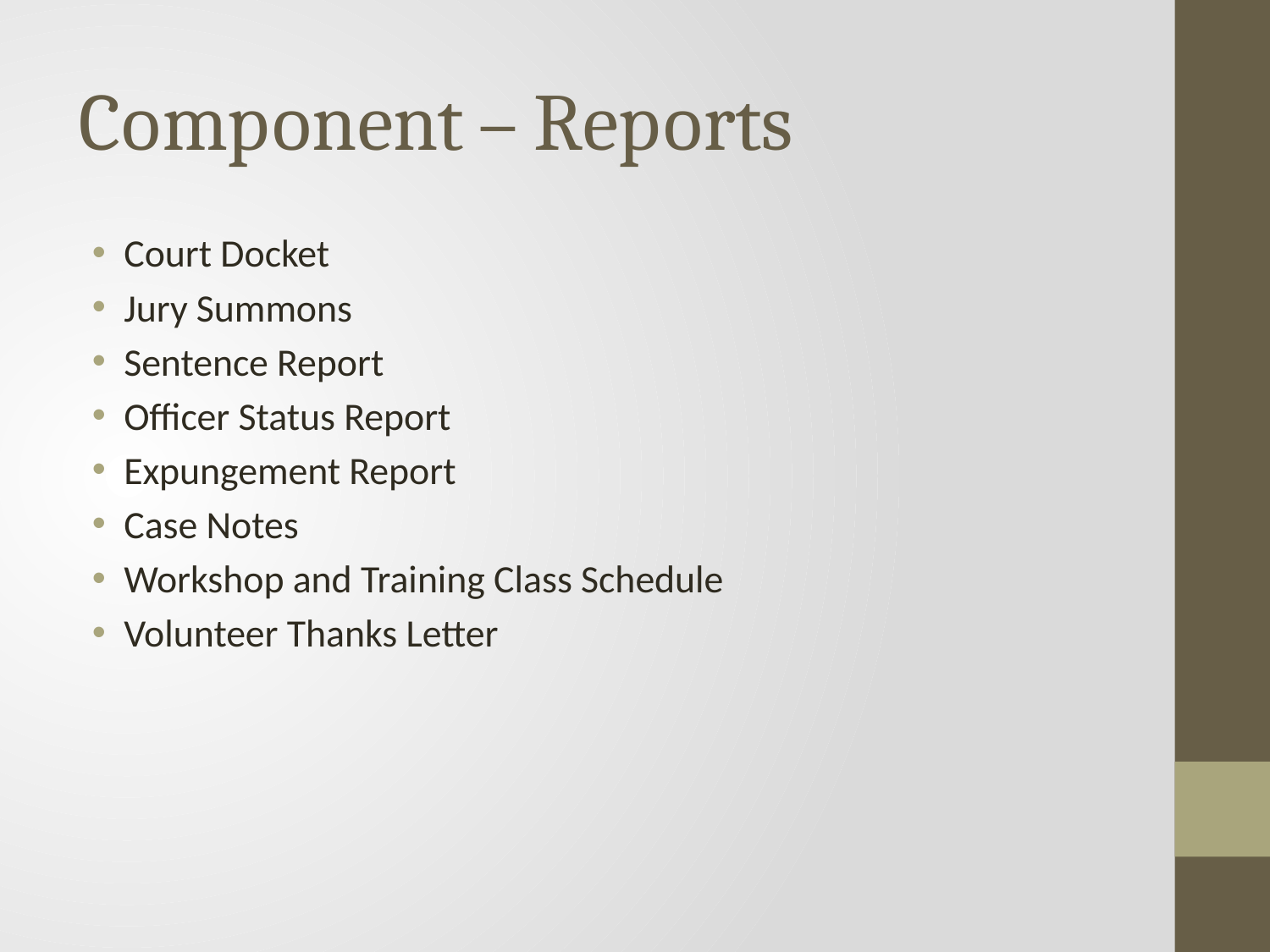

# Component – Reports
Court Docket
Jury Summons
Sentence Report
Officer Status Report
Expungement Report
Case Notes
Workshop and Training Class Schedule
Volunteer Thanks Letter